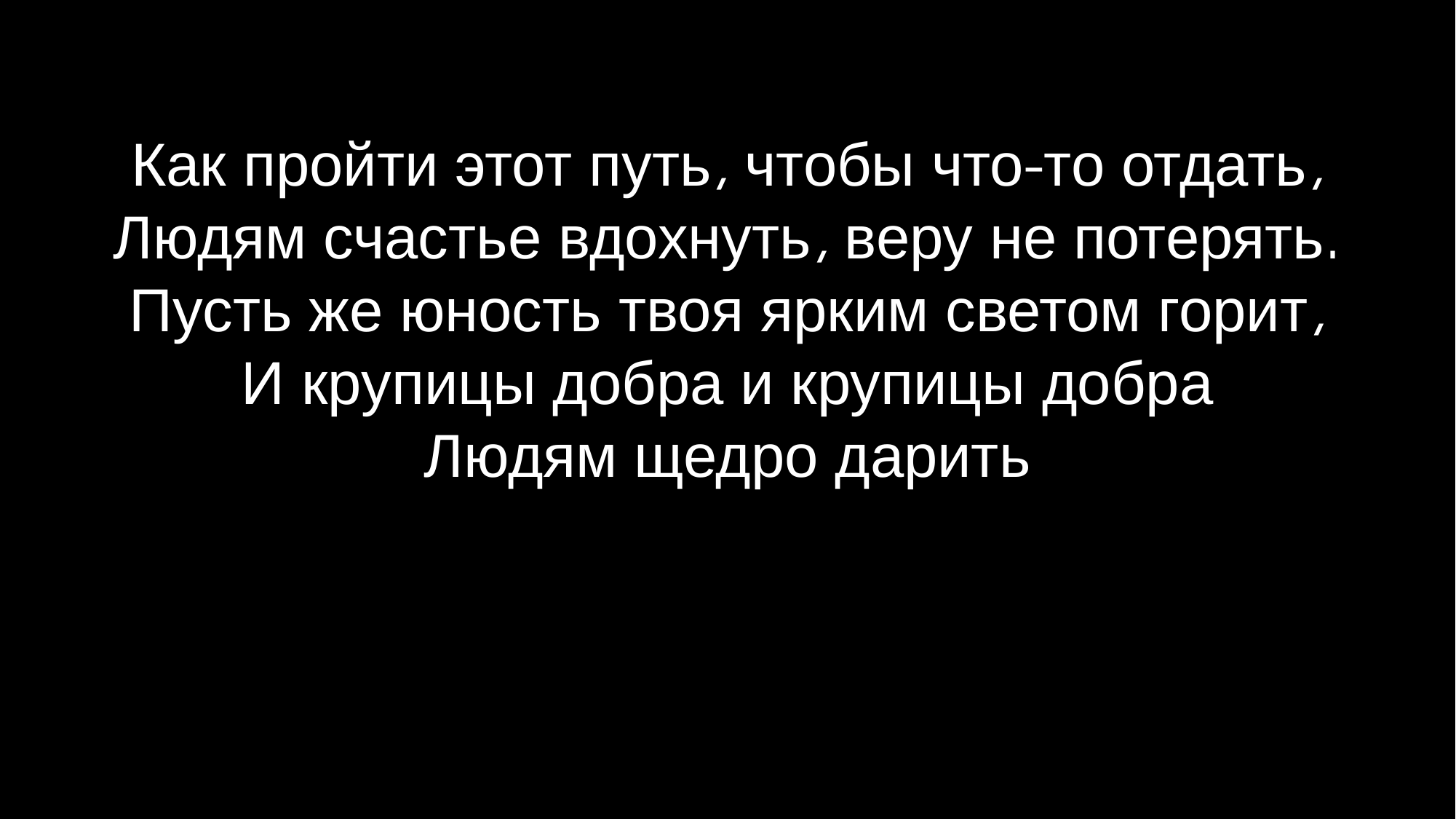

# Как пройти этот путь, чтобы что-то отдать, Людям счастье вдохнуть, веру не потерять. Пусть же юность твоя ярким светом горит, И крупицы добра и крупицы добра Людям щедро дарить